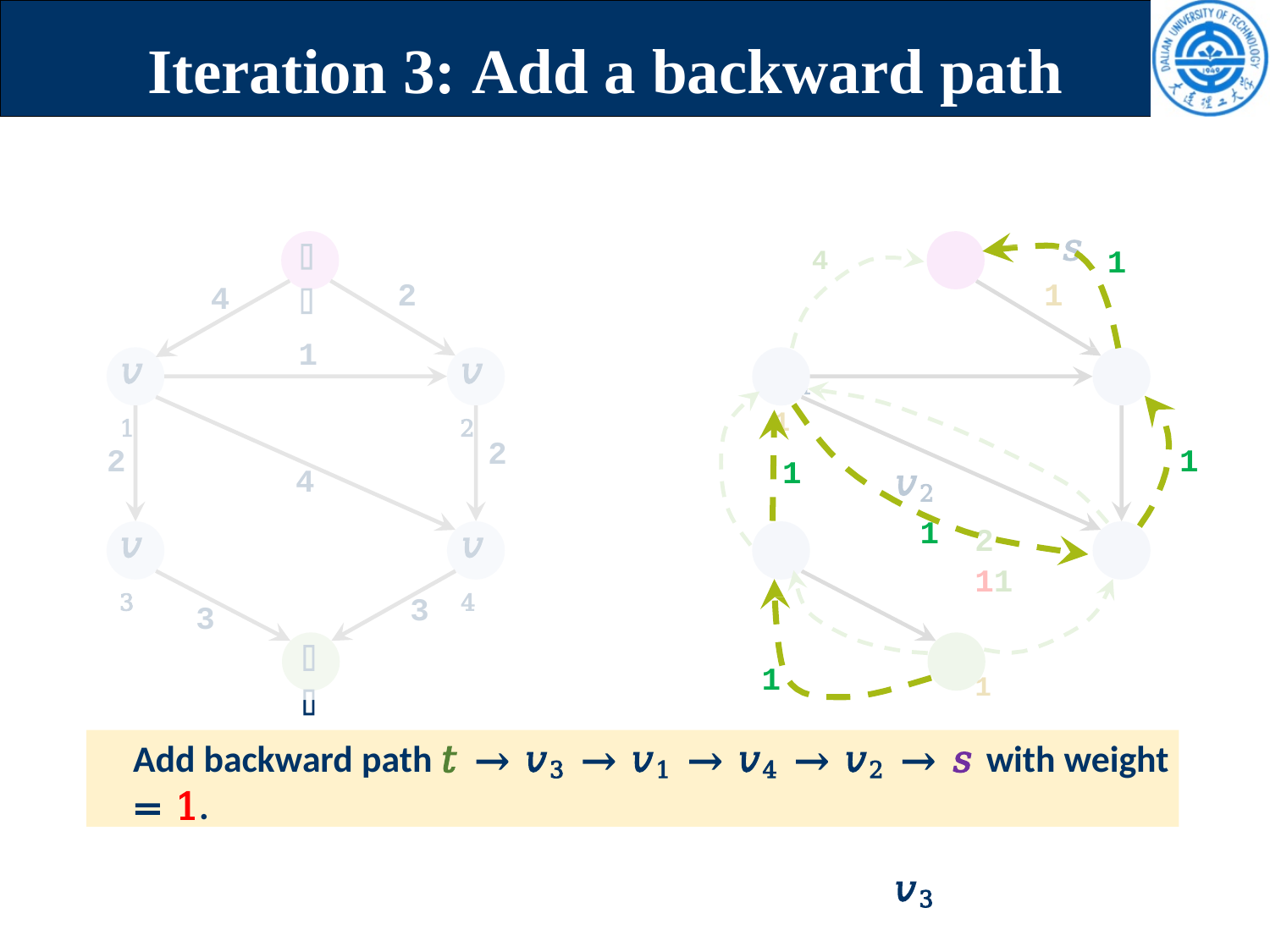

# Iteration 3: Add a backward path

𝑠

4	𝑠
1

𝑣1	1	𝑣2
2
11	1	1
𝑣3	𝑣4
1
1	𝑡	3
1
2
4

1
𝑣1
𝑣2

2
1
2
1
4
1
𝑣3
𝑣4

3
3
𝑡

1
Add backward path 𝑡 → 𝑣3 → 𝑣1 → 𝑣4 → 𝑣2 → 𝑠 with weight = 1.